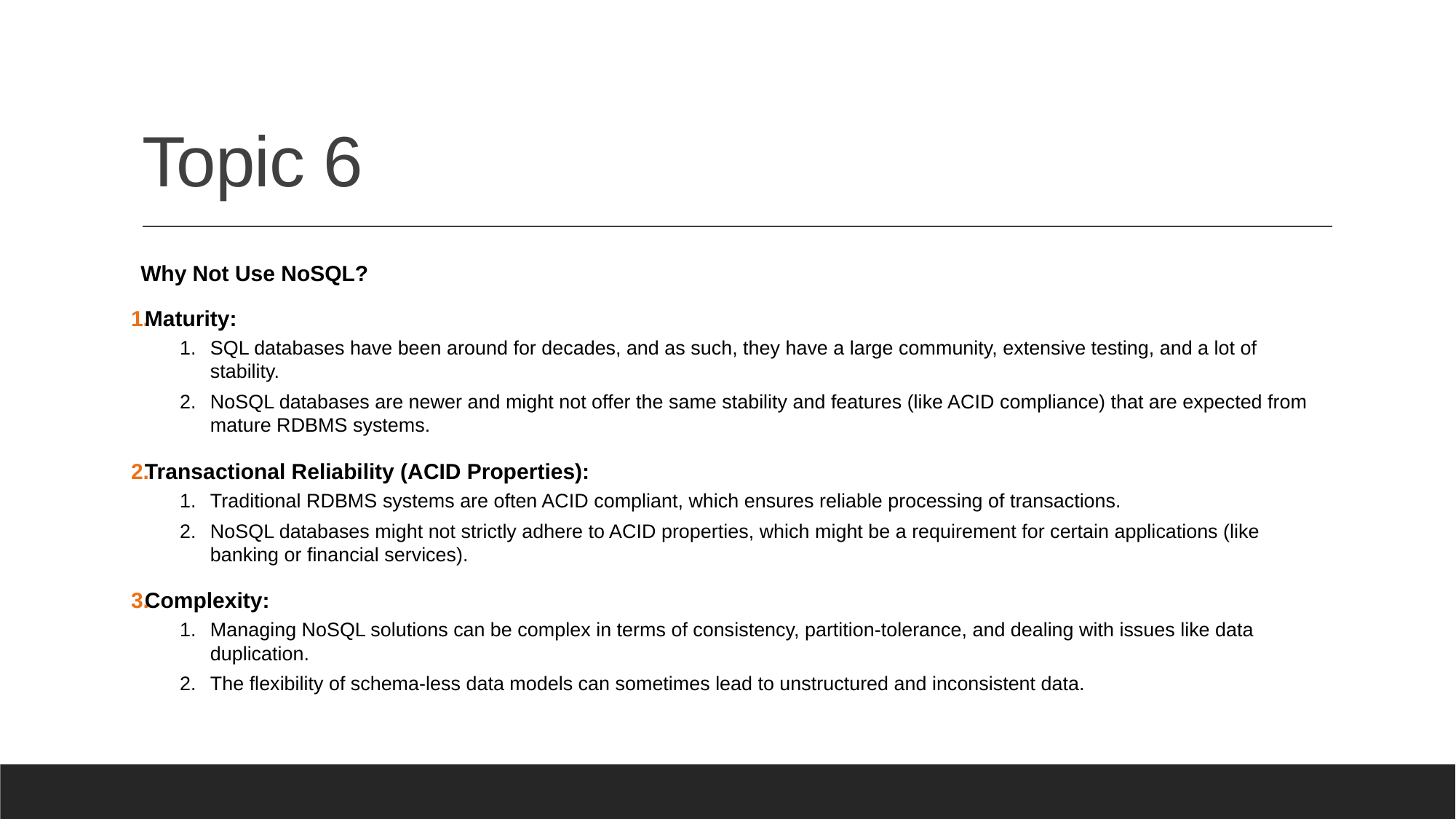

# Topic 6
Why Not Use NoSQL?
Maturity:
SQL databases have been around for decades, and as such, they have a large community, extensive testing, and a lot of stability.
NoSQL databases are newer and might not offer the same stability and features (like ACID compliance) that are expected from mature RDBMS systems.
Transactional Reliability (ACID Properties):
Traditional RDBMS systems are often ACID compliant, which ensures reliable processing of transactions.
NoSQL databases might not strictly adhere to ACID properties, which might be a requirement for certain applications (like banking or financial services).
Complexity:
Managing NoSQL solutions can be complex in terms of consistency, partition-tolerance, and dealing with issues like data duplication.
The flexibility of schema-less data models can sometimes lead to unstructured and inconsistent data.